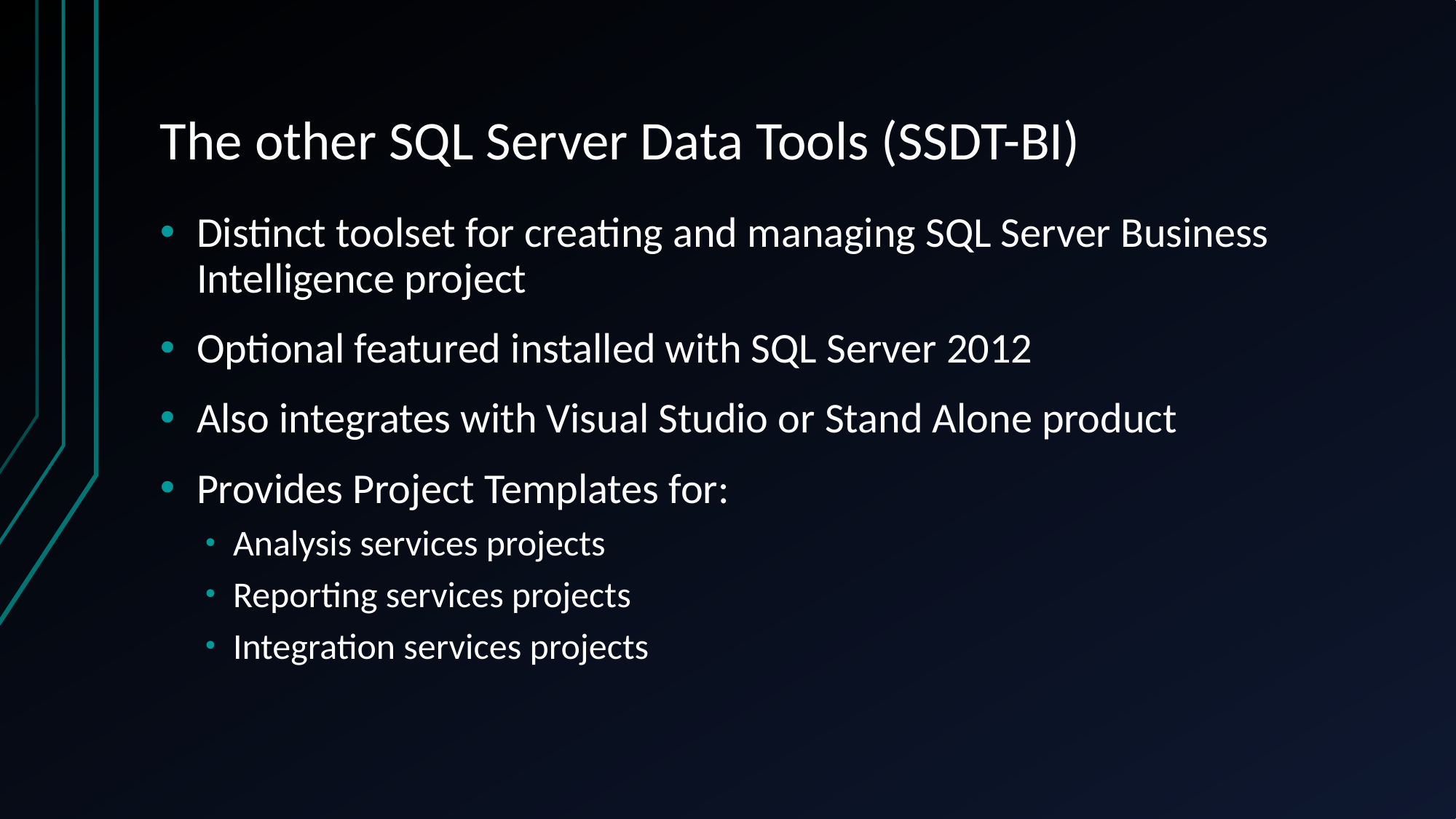

# The other SQL Server Data Tools (SSDT-BI)
Distinct toolset for creating and managing SQL Server Business Intelligence project
Optional featured installed with SQL Server 2012
Also integrates with Visual Studio or Stand Alone product
Provides Project Templates for:
Analysis services projects
Reporting services projects
Integration services projects